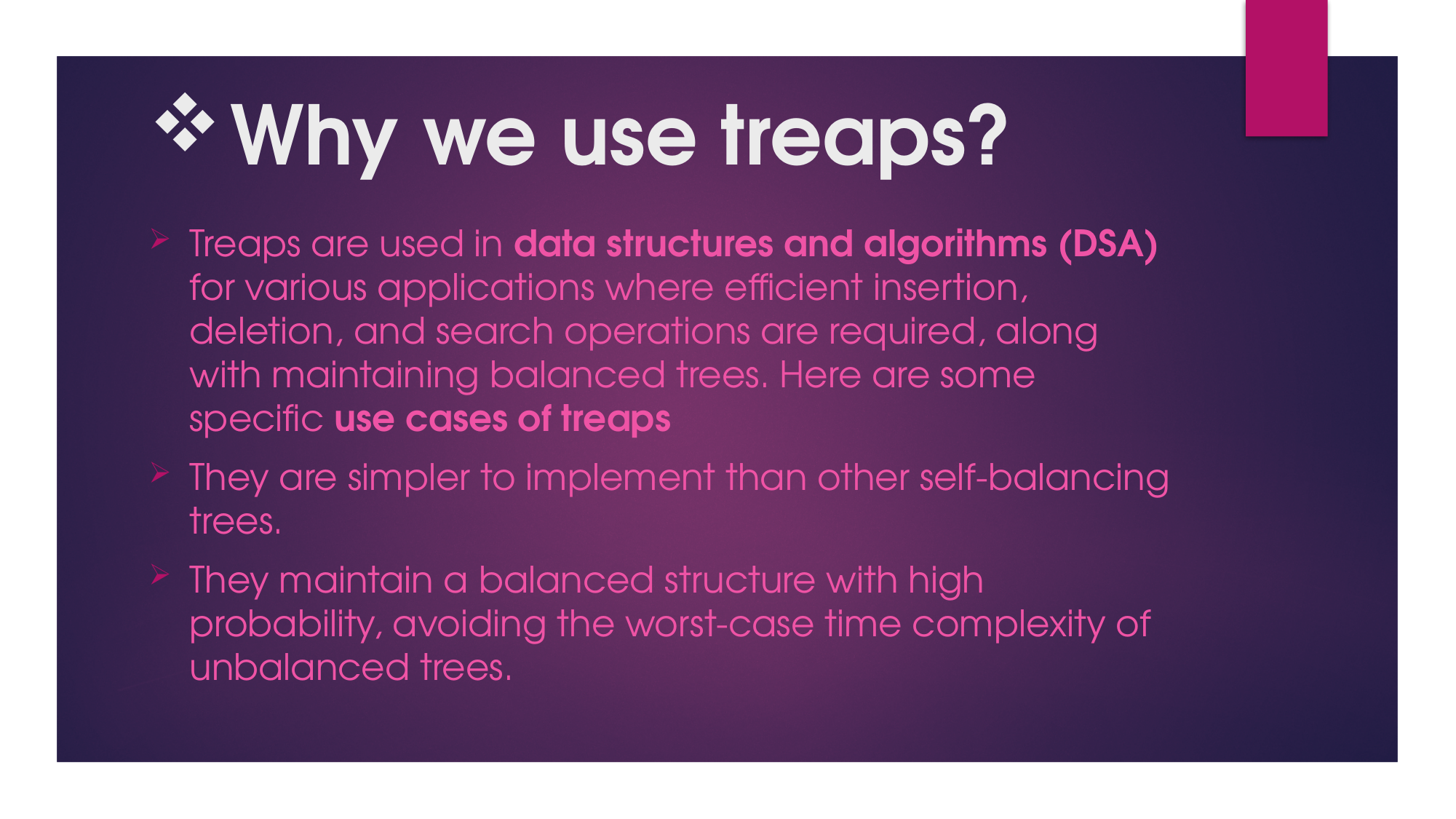

# Why we use treaps?
Treaps are used in data structures and algorithms (DSA) for various applications where efficient insertion, deletion, and search operations are required, along with maintaining balanced trees. Here are some specific use cases of treaps
They are simpler to implement than other self-balancing trees.
They maintain a balanced structure with high probability, avoiding the worst-case time complexity of unbalanced trees.